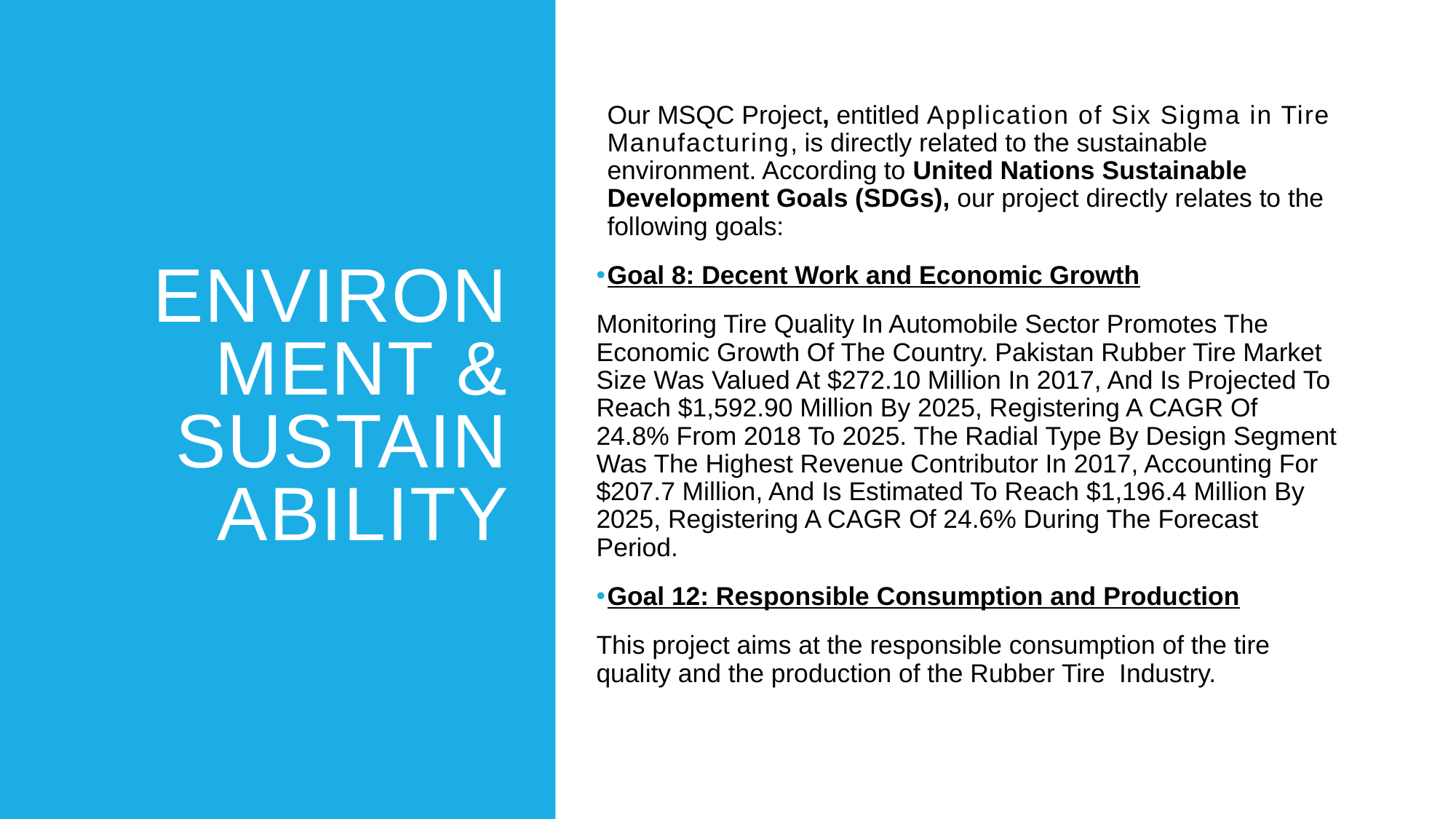

# Environment & sustainability
Our MSQC Project, entitled Application of Six Sigma in Tire Manufacturing, is directly related to the sustainable environment. According to United Nations Sustainable Development Goals (SDGs), our project directly relates to the following goals:
Goal 8: Decent Work and Economic Growth
Monitoring Tire Quality In Automobile Sector Promotes The Economic Growth Of The Country. Pakistan Rubber Tire Market Size Was Valued At $272.10 Million In 2017, And Is Projected To Reach $1,592.90 Million By 2025, Registering A CAGR Of 24.8% From 2018 To 2025. The Radial Type By Design Segment Was The Highest Revenue Contributor In 2017, Accounting For $207.7 Million, And Is Estimated To Reach $1,196.4 Million By 2025, Registering A CAGR Of 24.6% During The Forecast Period.
Goal 12: Responsible Consumption and Production
This project aims at the responsible consumption of the tire quality and the production of the Rubber Tire  Industry.